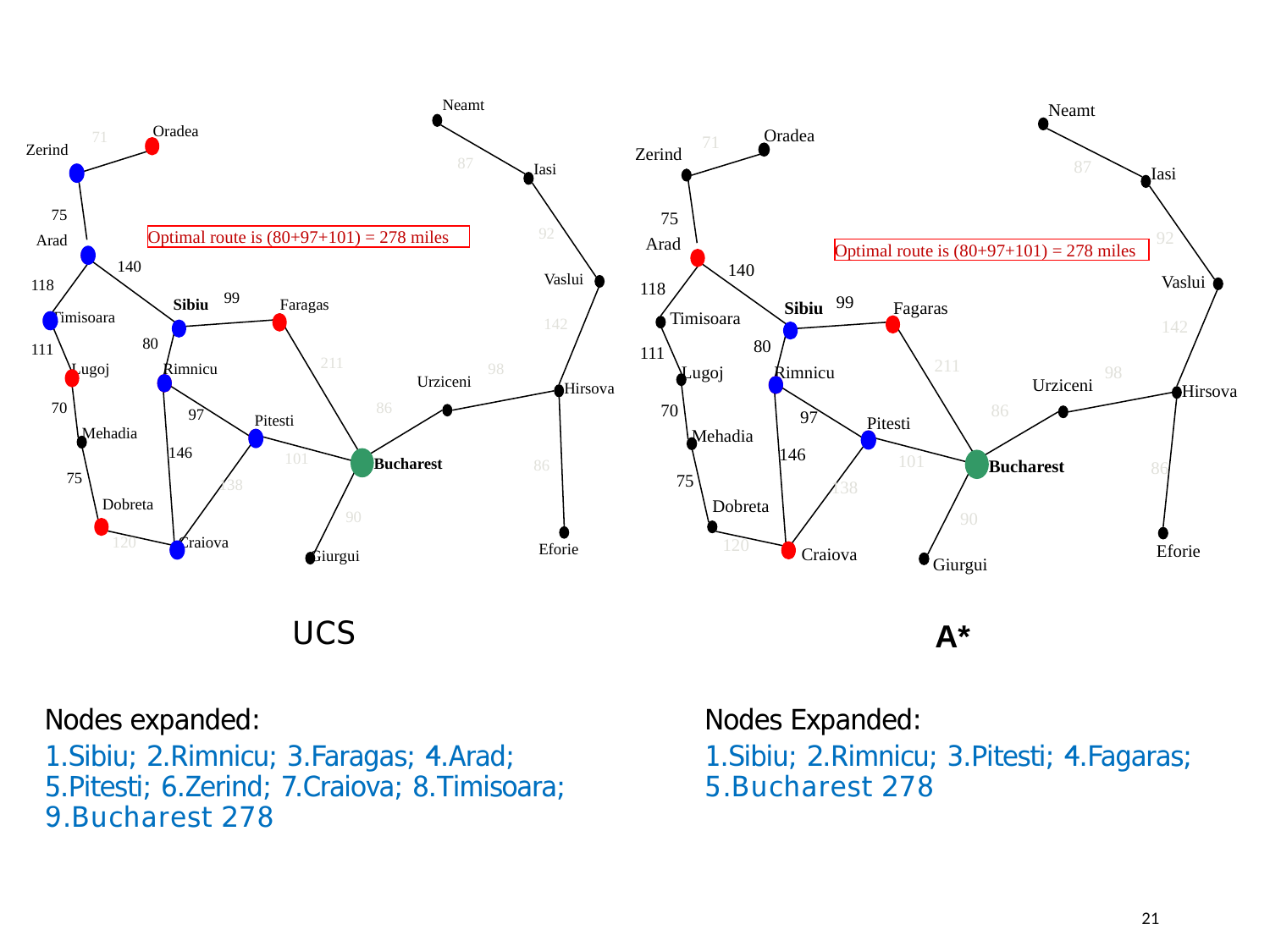

Neamt

Oradea
71

Zerind

87
Iasi

75
92
Optimal route is (80+97+101) = 278 miles
Arad

140
140
Vaslui
118

99
Sibiu
Faragas
Timisoara

142

80
111
211
Lugoj
Rimnicu
98

Urziceni

Hirsova

70
86
97

Pitesti
Mehadia

146

101

Bucharest

86
75
138
Dobreta
90

120
Craiova
Eforie

Giurgui

Neamt

Oradea
71
Zerind

87
Iasi

75
92
Arad
Optimal route is (80+97+101) = 278 miles

140
140
Vaslui
118

99
Sibiu
Fagaras
Timisoara

142

80
111
211
Lugoj
Rimnicu
98

Urziceni

Hirsova

70
86
97

Pitesti
Mehadia

146

101

Bucharest

86
75
138
Dobreta
90

120
Eforie

Craiova

Giurgui
UCS
A*
Nodes expanded:
1.Sibiu; 2.Rimnicu; 3.Faragas; 4.Arad; 5.Pitesti; 6.Zerind; 7.Craiova; 8.Timisoara; 9.Bucharest 278
Nodes Expanded:
1.Sibiu; 2.Rimnicu; 3.Pitesti; 4.Fagaras; 5.Bucharest 278
21